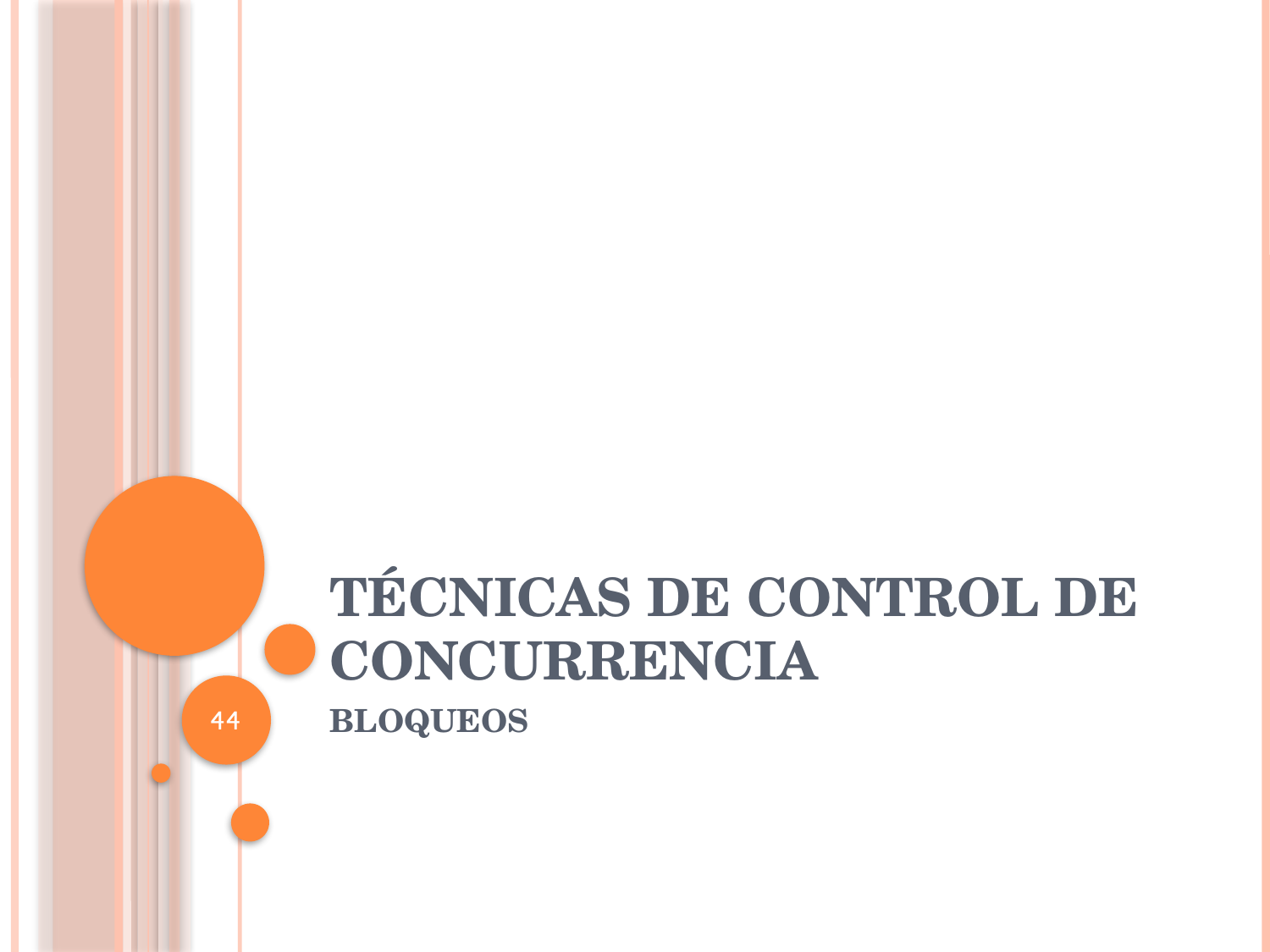

# TÉCNICAS DE CONTROL DE CONCURRENCIA
44
BLOQUEOS